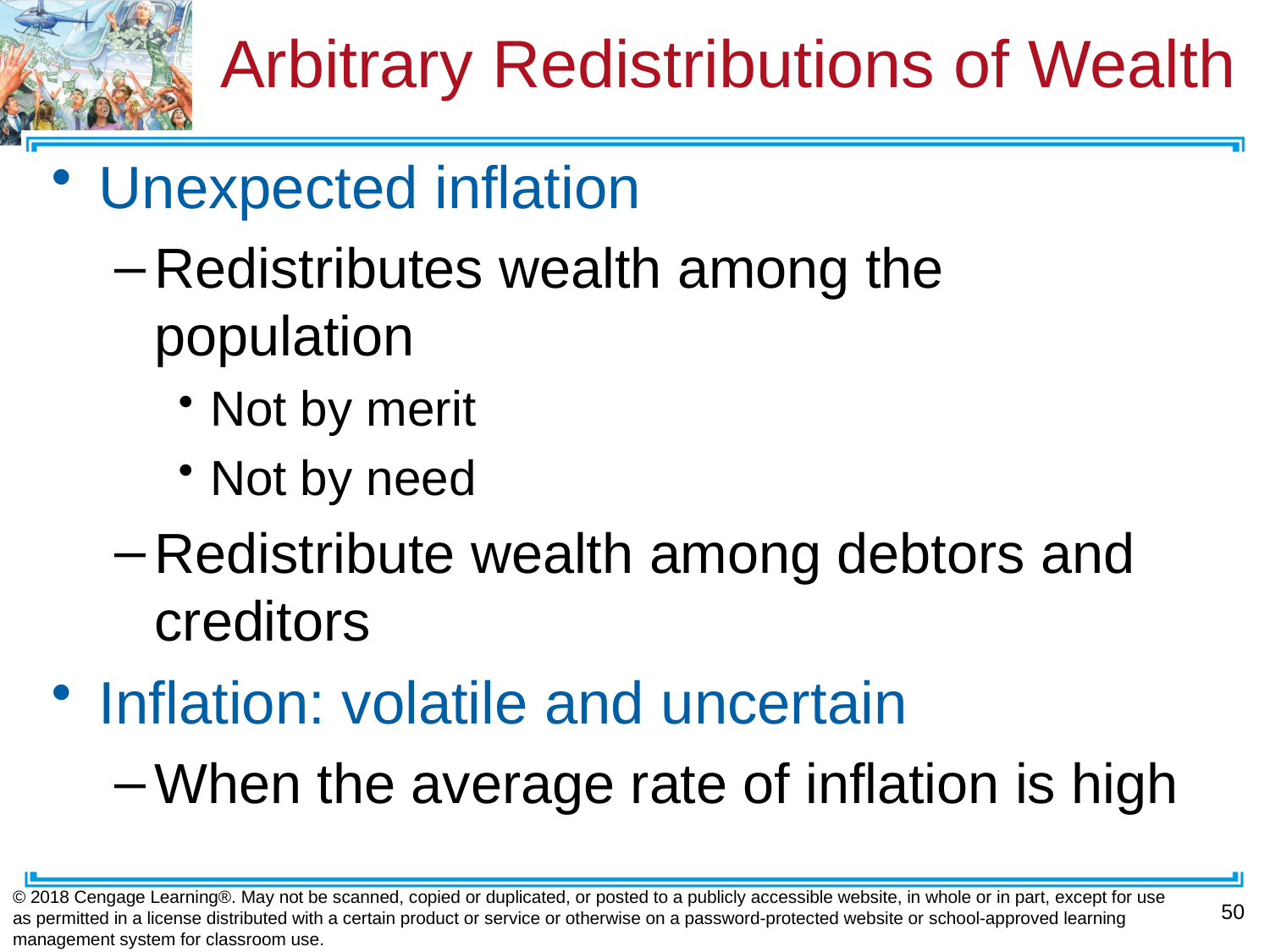

# Arbitrary Redistributions of Wealth
Unexpected inflation
Redistributes wealth among the population
Not by merit
Not by need
Redistribute wealth among debtors and creditors
Inflation: volatile and uncertain
When the average rate of inflation is high
© 2018 Cengage Learning®. May not be scanned, copied or duplicated, or posted to a publicly accessible website, in whole or in part, except for use as permitted in a license distributed with a certain product or service or otherwise on a password-protected website or school-approved learning management system for classroom use.
50